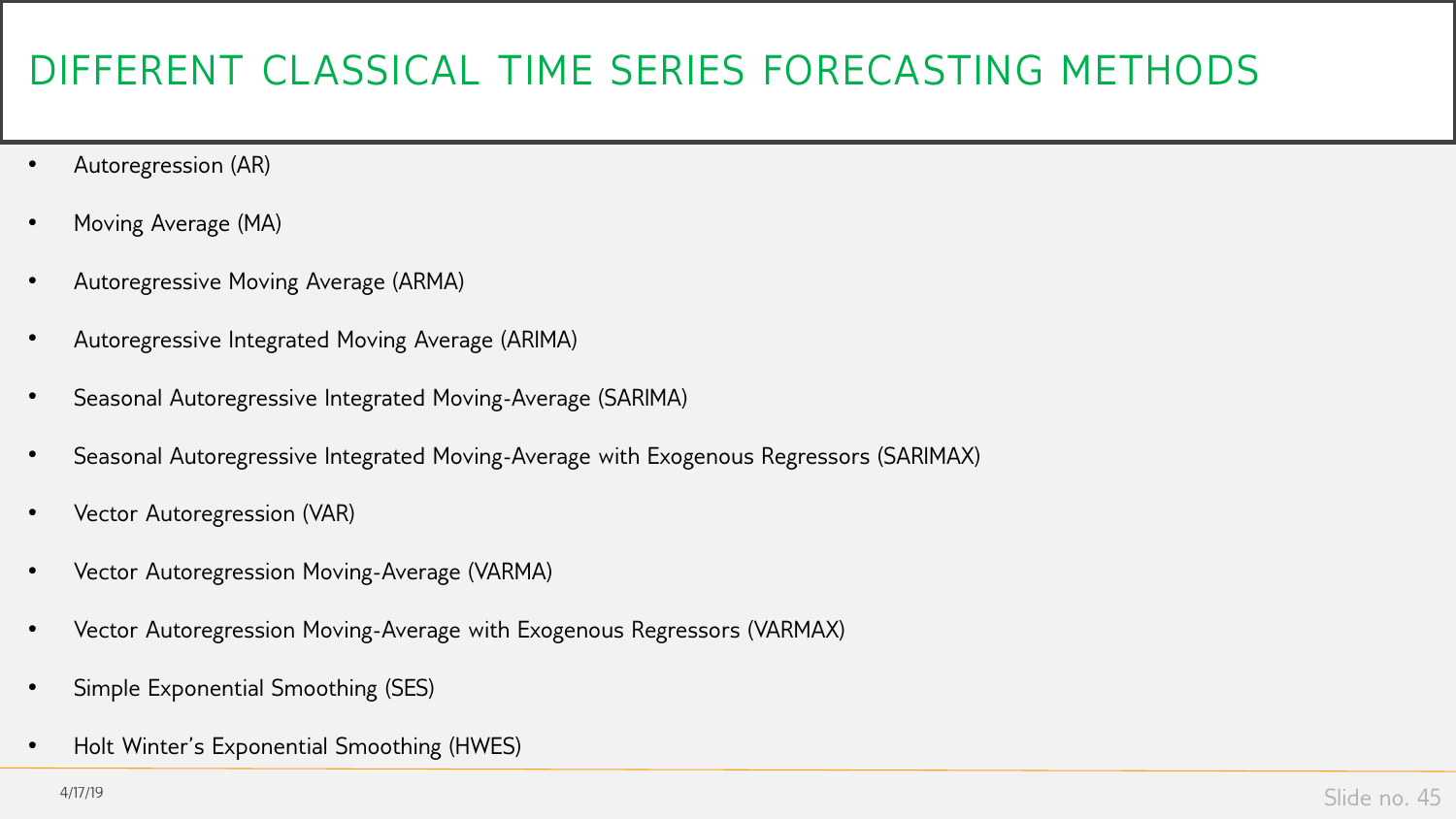

# different classical time series forecasting methods
Autoregression (AR)

Moving Average (MA)

Autoregressive Moving Average (ARMA)

Autoregressive Integrated Moving Average (ARIMA)

Seasonal Autoregressive Integrated Moving-Average (SARIMA)

Seasonal Autoregressive Integrated Moving-Average with Exogenous Regressors (SARIMAX)

Vector Autoregression (VAR)

Vector Autoregression Moving-Average (VARMA)

Vector Autoregression Moving-Average with Exogenous Regressors (VARMAX)

Simple Exponential Smoothing (SES)

Holt Winter’s Exponential Smoothing (HWES)
4/17/19
Slide no. 45